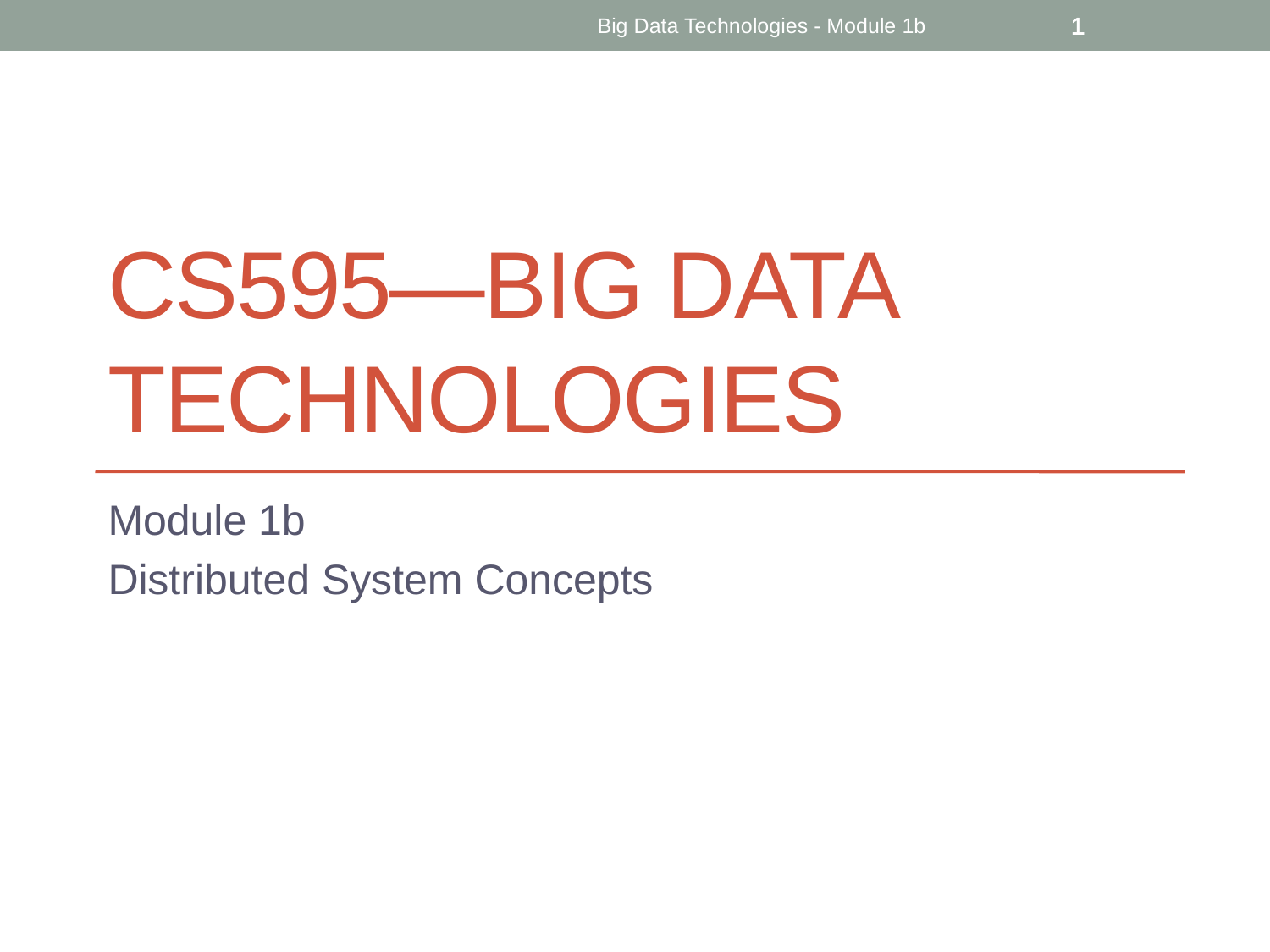

Big Data Technologies - Module 1b
1
# CS595—Big Data Technologies
Module 1b
Distributed System Concepts